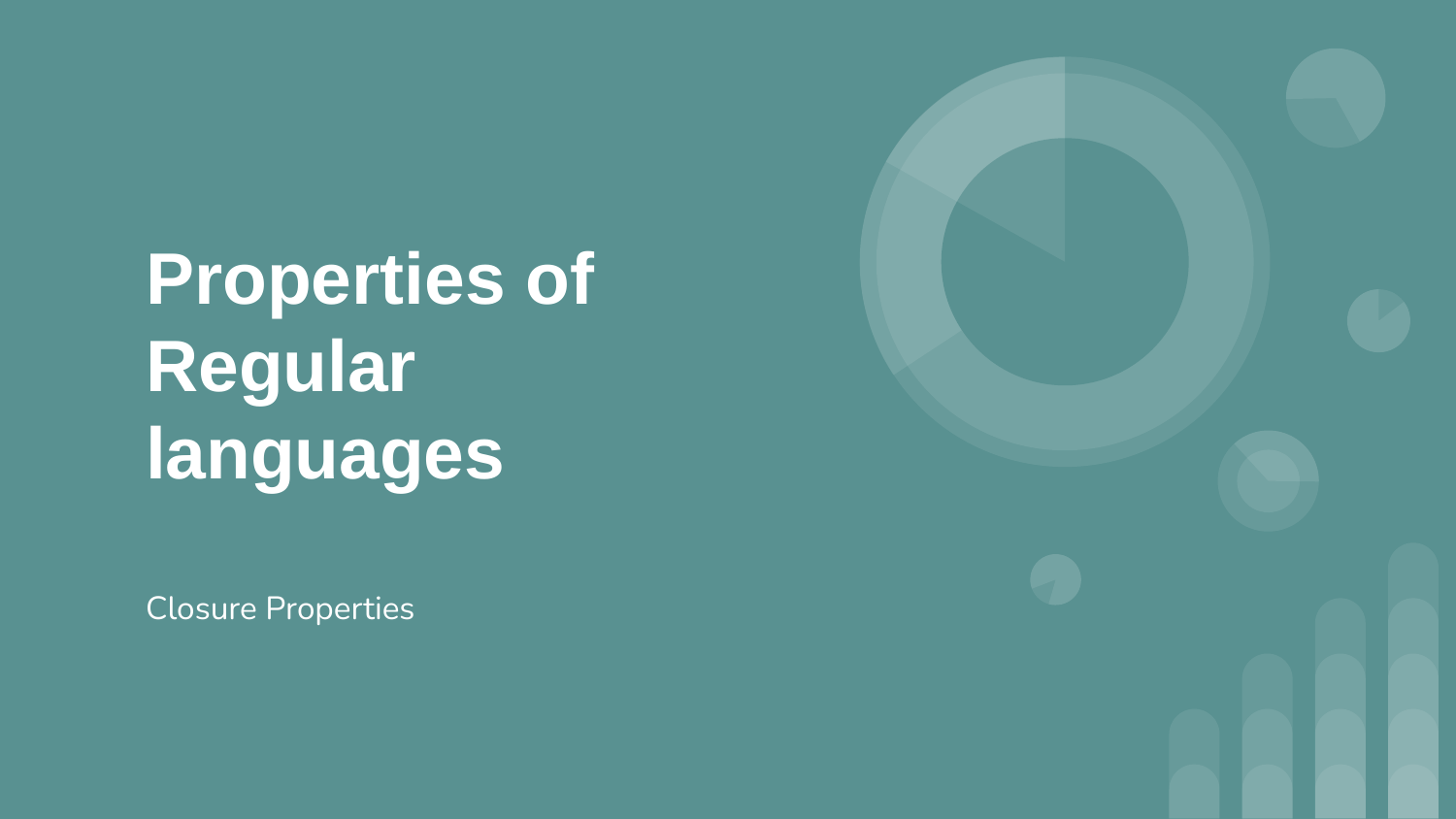

# Properties of Regular languages

Closure Properties